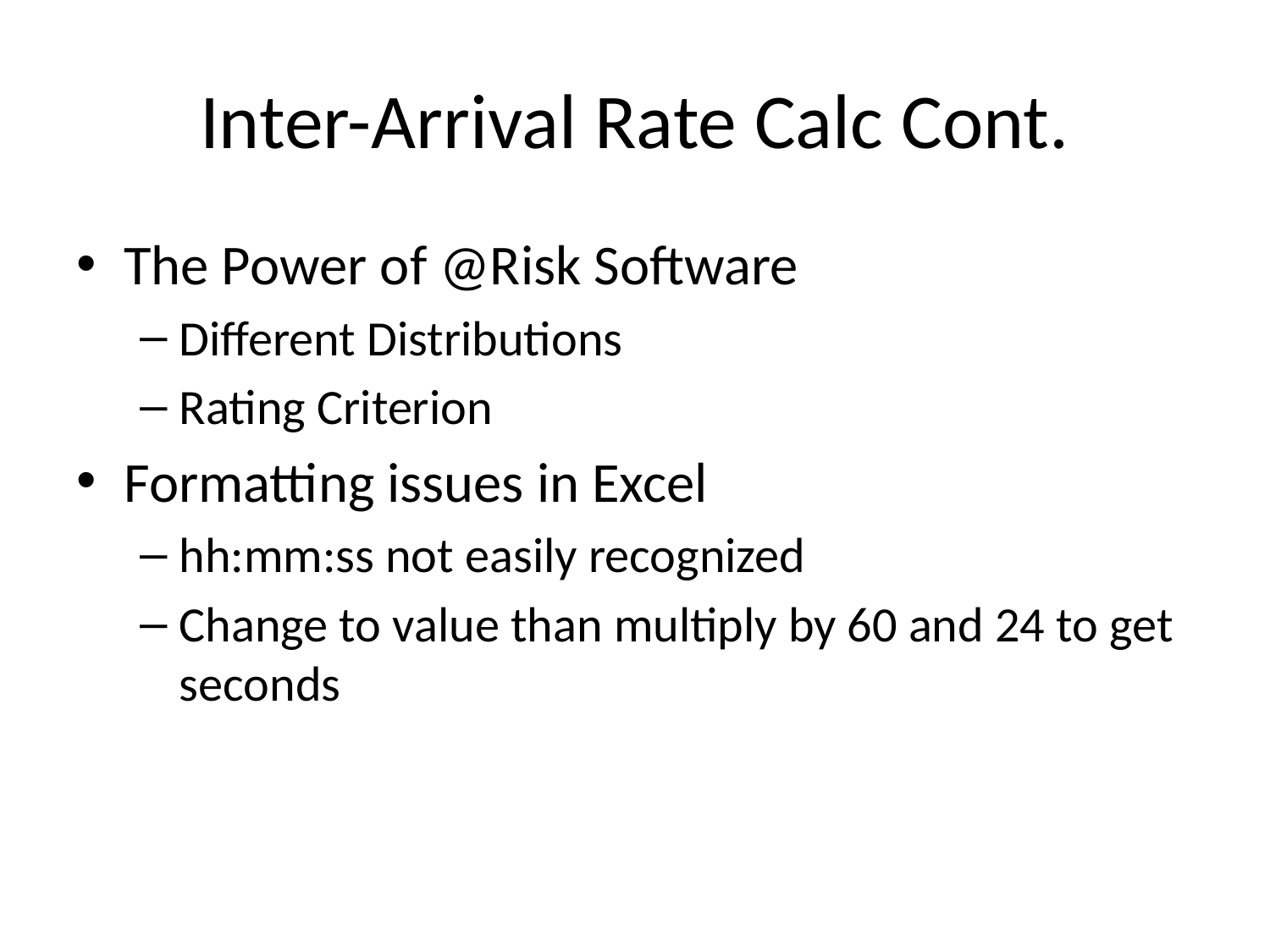

# Inter-Arrival Rate Calc Cont.
The Power of @Risk Software
Different Distributions
Rating Criterion
Formatting issues in Excel
hh:mm:ss not easily recognized
Change to value than multiply by 60 and 24 to get seconds